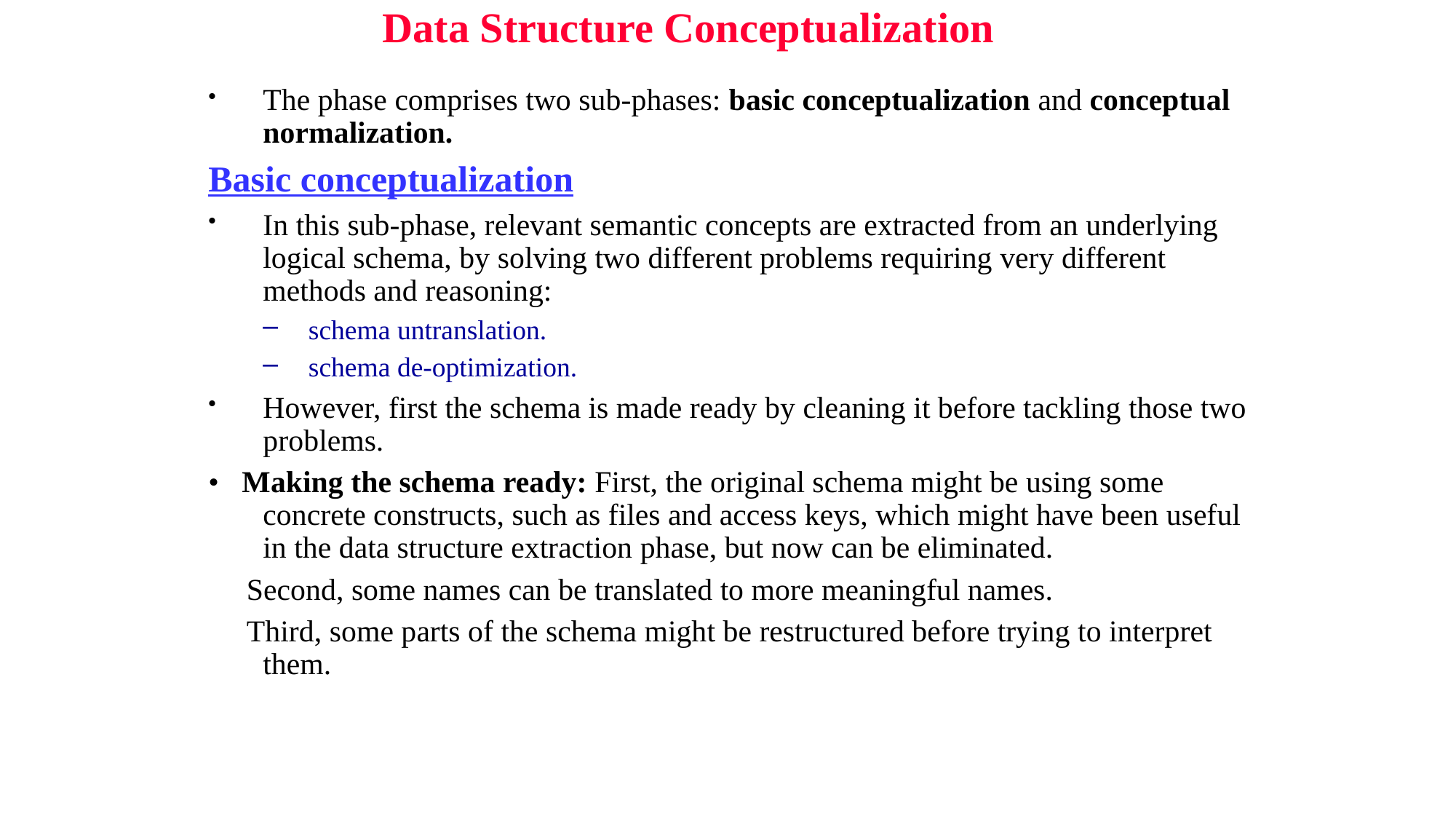

Data Structure Conceptualization
The phase comprises two sub-phases: basic conceptualization and conceptual normalization.
Basic conceptualization
In this sub-phase, relevant semantic concepts are extracted from an underlying logical schema, by solving two different problems requiring very different methods and reasoning:
schema untranslation.
schema de-optimization.
However, first the schema is made ready by cleaning it before tackling those two problems.
•   Making the schema ready: First, the original schema might be using some concrete constructs, such as files and access keys, which might have been useful in the data structure extraction phase, but now can be eliminated.
     Second, some names can be translated to more meaningful names.
     Third, some parts of the schema might be restructured before trying to interpret them.